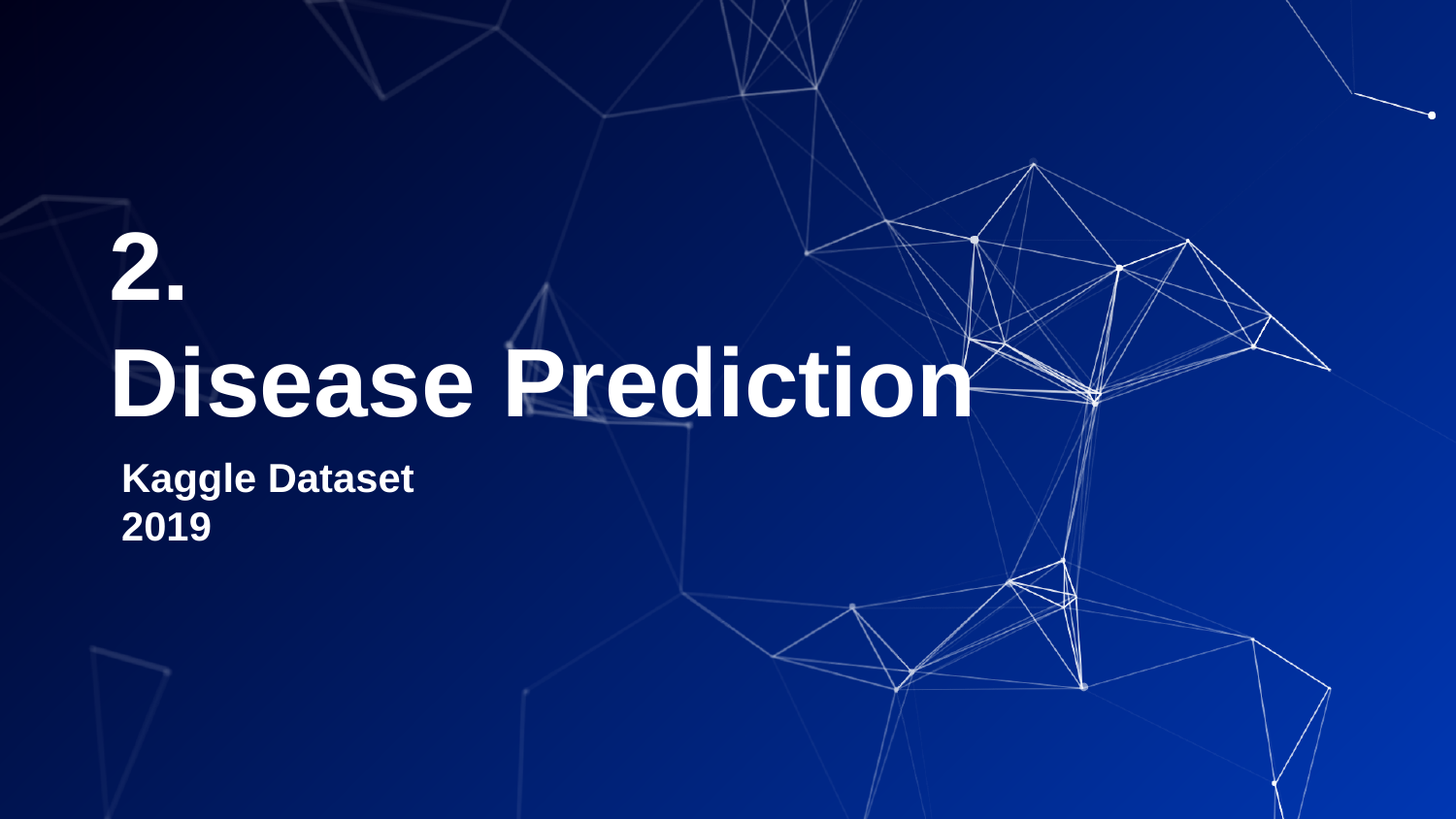

# 2.
Disease Prediction
Kaggle Dataset
2019